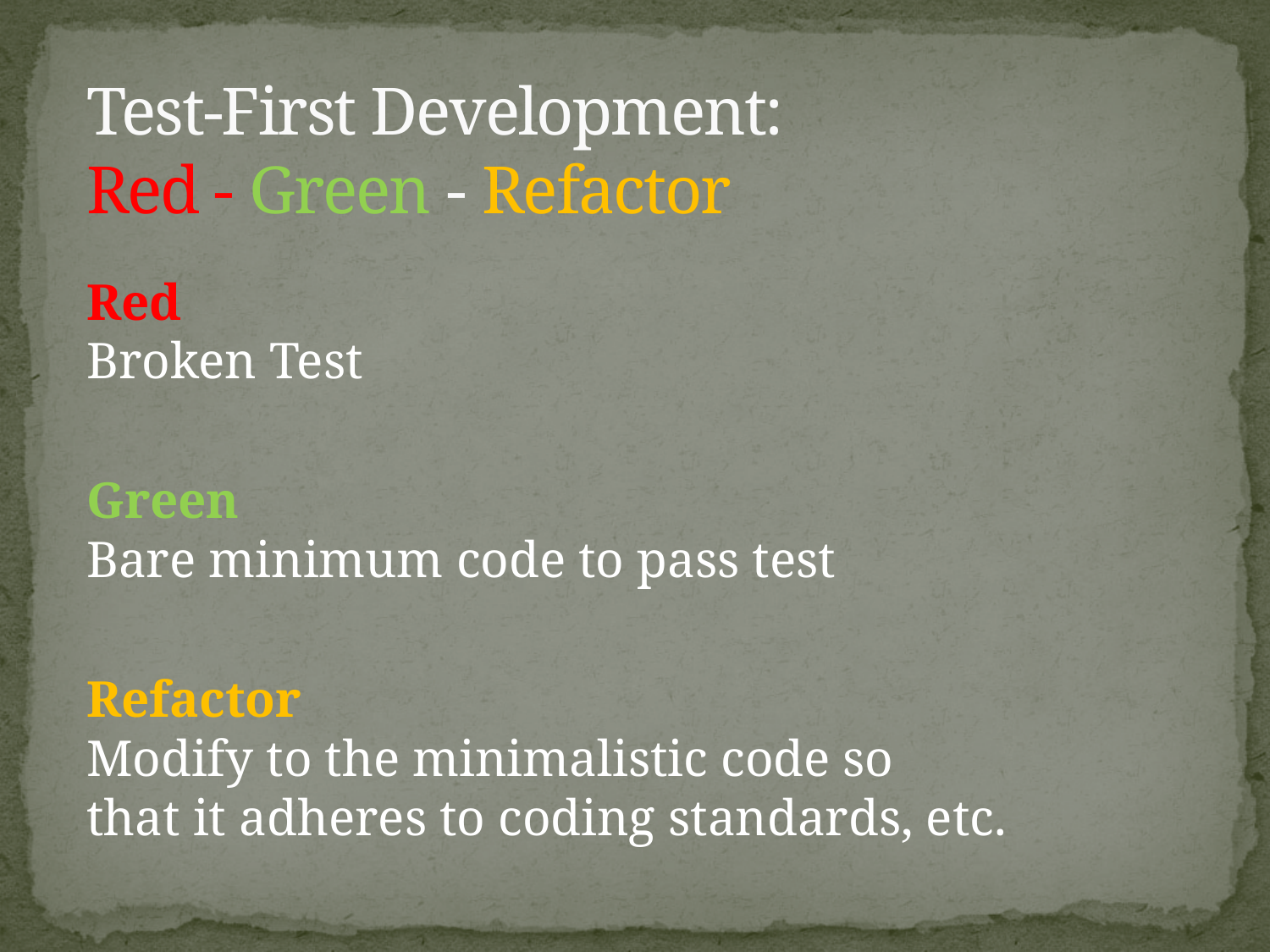

# Test-First Development: Red - Green - Refactor
Red
Broken Test

Green
Bare minimum code to pass test

Refactor
Modify to the minimalistic code so
that it adheres to coding standards, etc.